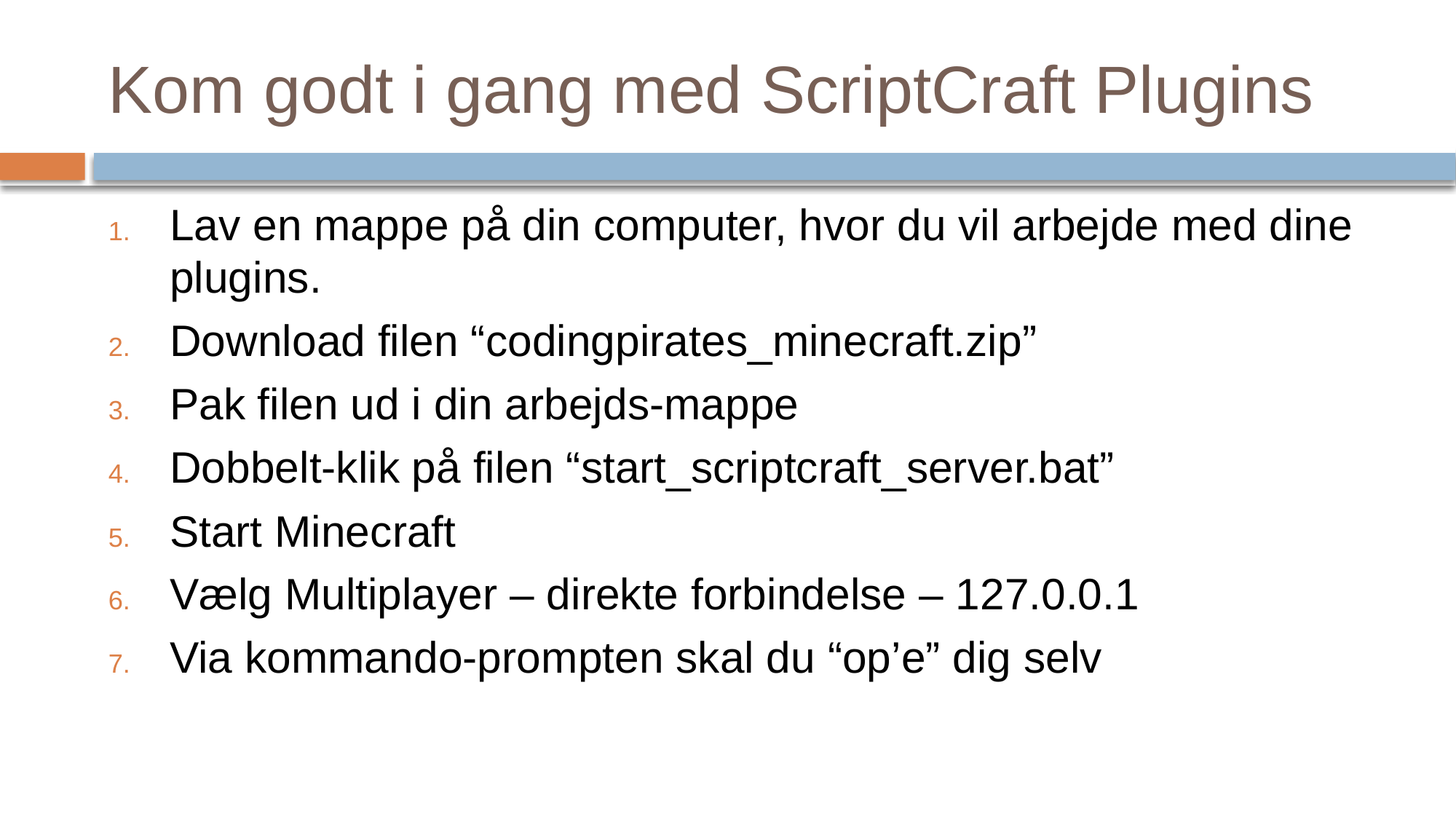

# Kom godt i gang med ScriptCraft Plugins
Lav en mappe på din computer, hvor du vil arbejde med dine plugins.
Download filen “codingpirates_minecraft.zip”
Pak filen ud i din arbejds-mappe
Dobbelt-klik på filen “start_scriptcraft_server.bat”
Start Minecraft
Vælg Multiplayer – direkte forbindelse – 127.0.0.1
Via kommando-prompten skal du “op’e” dig selv